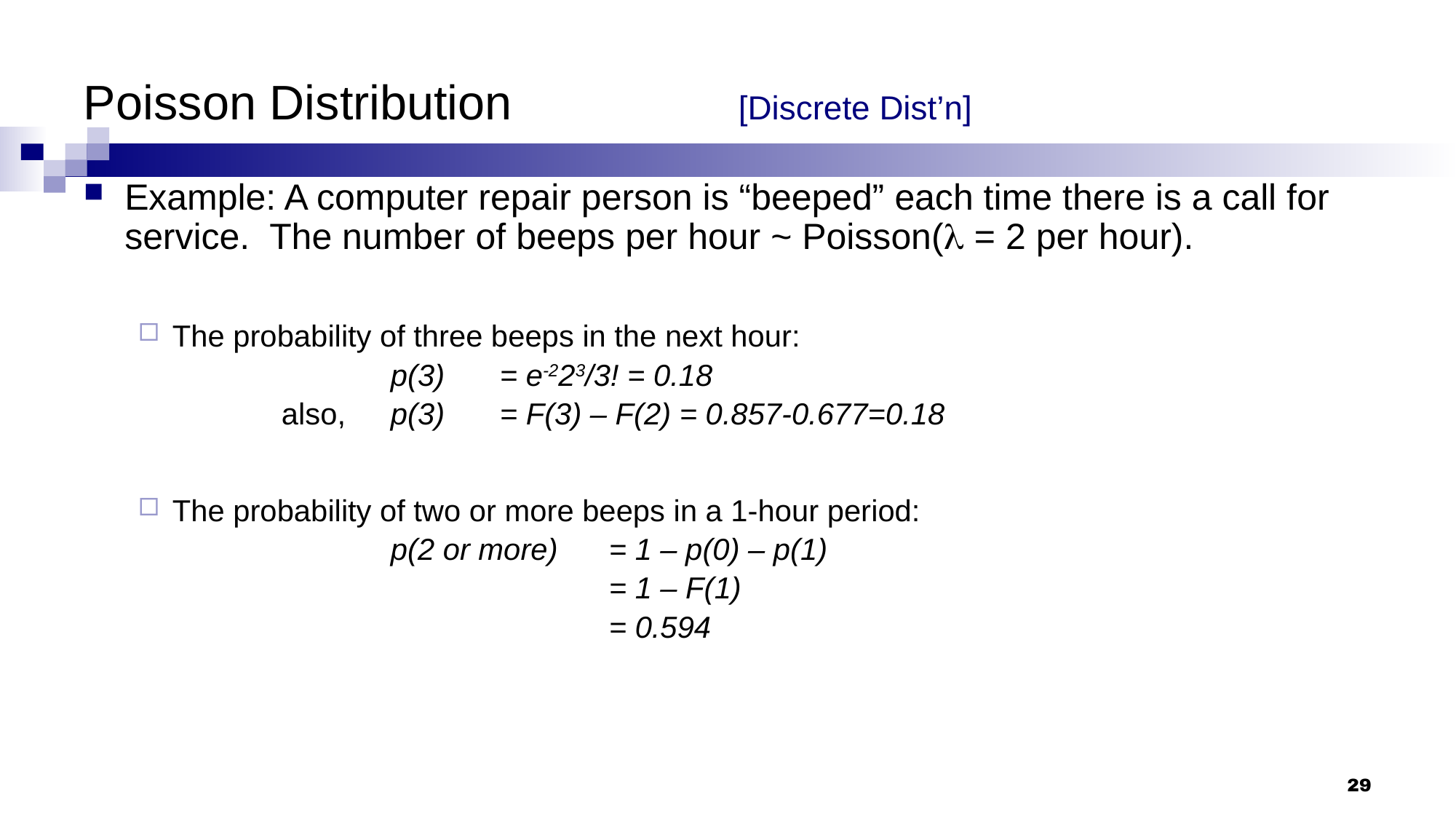

# Poisson Distribution			[Discrete Dist’n]
Example: A computer repair person is “beeped” each time there is a call for service.  The number of beeps per hour ~ Poisson(λ = 2 per hour).

The probability of three beeps in the next hour:
			p(3) 	= e-223/3! = 0.18
		also,	p(3)	= F(3) – F(2) = 0.857-0.677=0.18

The probability of two or more beeps in a 1-hour period:
			p(2 or more) 	= 1 – p(0) – p(1)
					= 1 – F(1)
					= 0.594
29